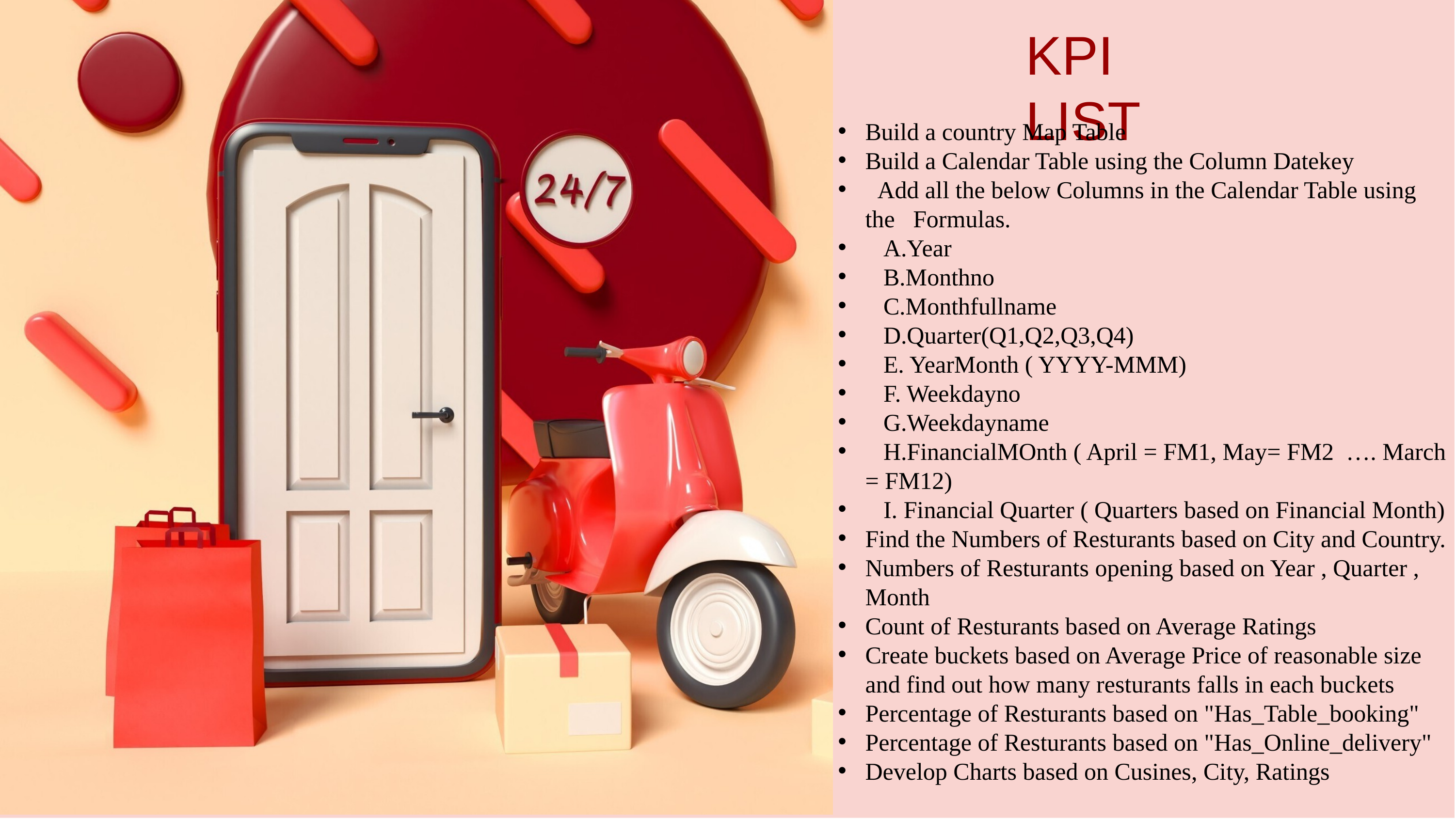

KPI LIST
Build a country Map Table
Build a Calendar Table using the Column Datekey
  Add all the below Columns in the Calendar Table using the   Formulas.
   A.Year
   B.Monthno
   C.Monthfullname
   D.Quarter(Q1,Q2,Q3,Q4)
   E. YearMonth ( YYYY-MMM)
   F. Weekdayno
   G.Weekdayname
   H.FinancialMOnth ( April = FM1, May= FM2  …. March = FM12)
   I. Financial Quarter ( Quarters based on Financial Month)
Find the Numbers of Resturants based on City and Country.
Numbers of Resturants opening based on Year , Quarter , Month
Count of Resturants based on Average Ratings
Create buckets based on Average Price of reasonable size and find out how many resturants falls in each buckets
Percentage of Resturants based on "Has_Table_booking"
Percentage of Resturants based on "Has_Online_delivery"
Develop Charts based on Cusines, City, Ratings